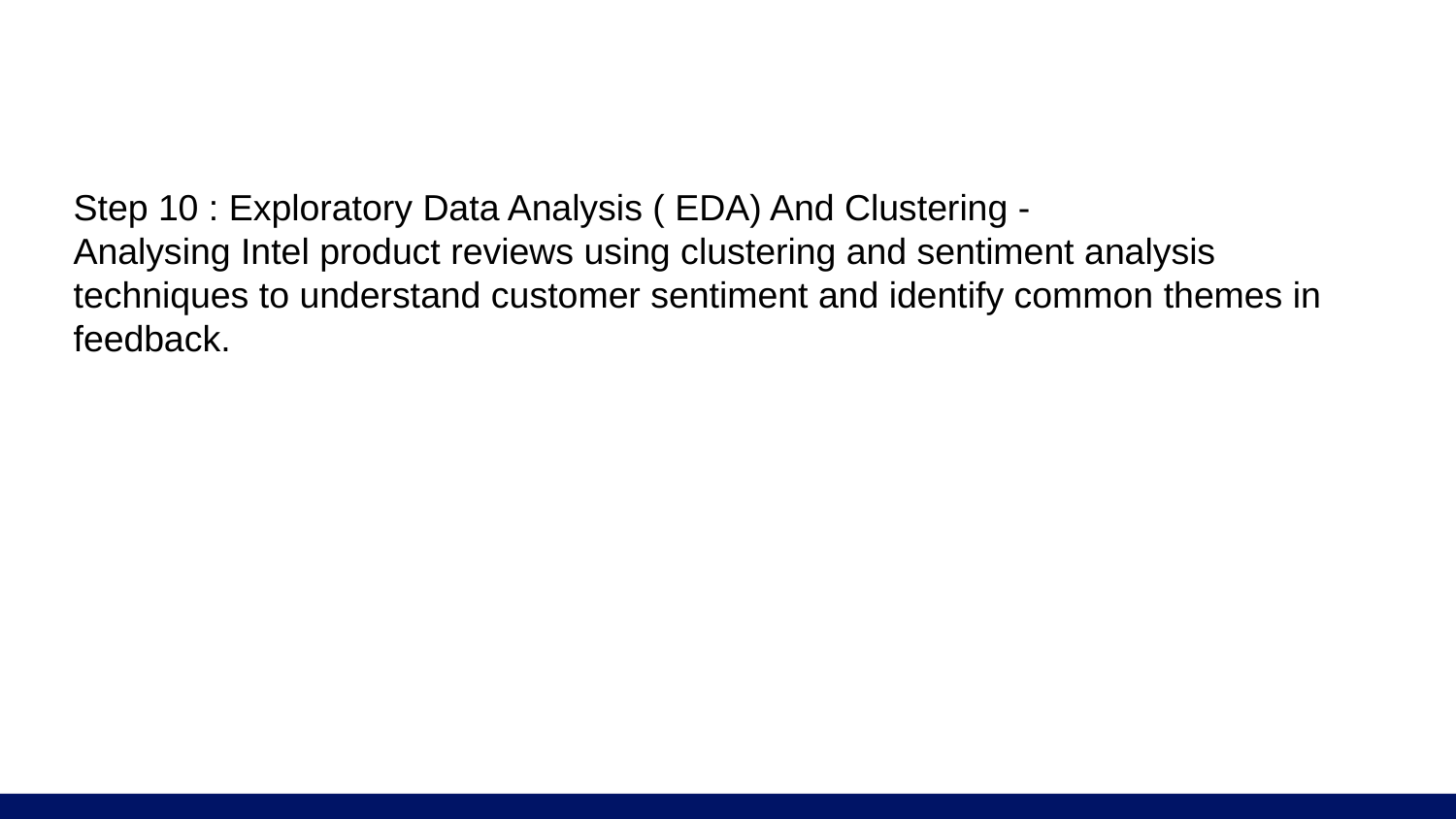

Step 10 : Exploratory Data Analysis ( EDA) And Clustering -
Analysing Intel product reviews using clustering and sentiment analysis techniques to understand customer sentiment and identify common themes in feedback.